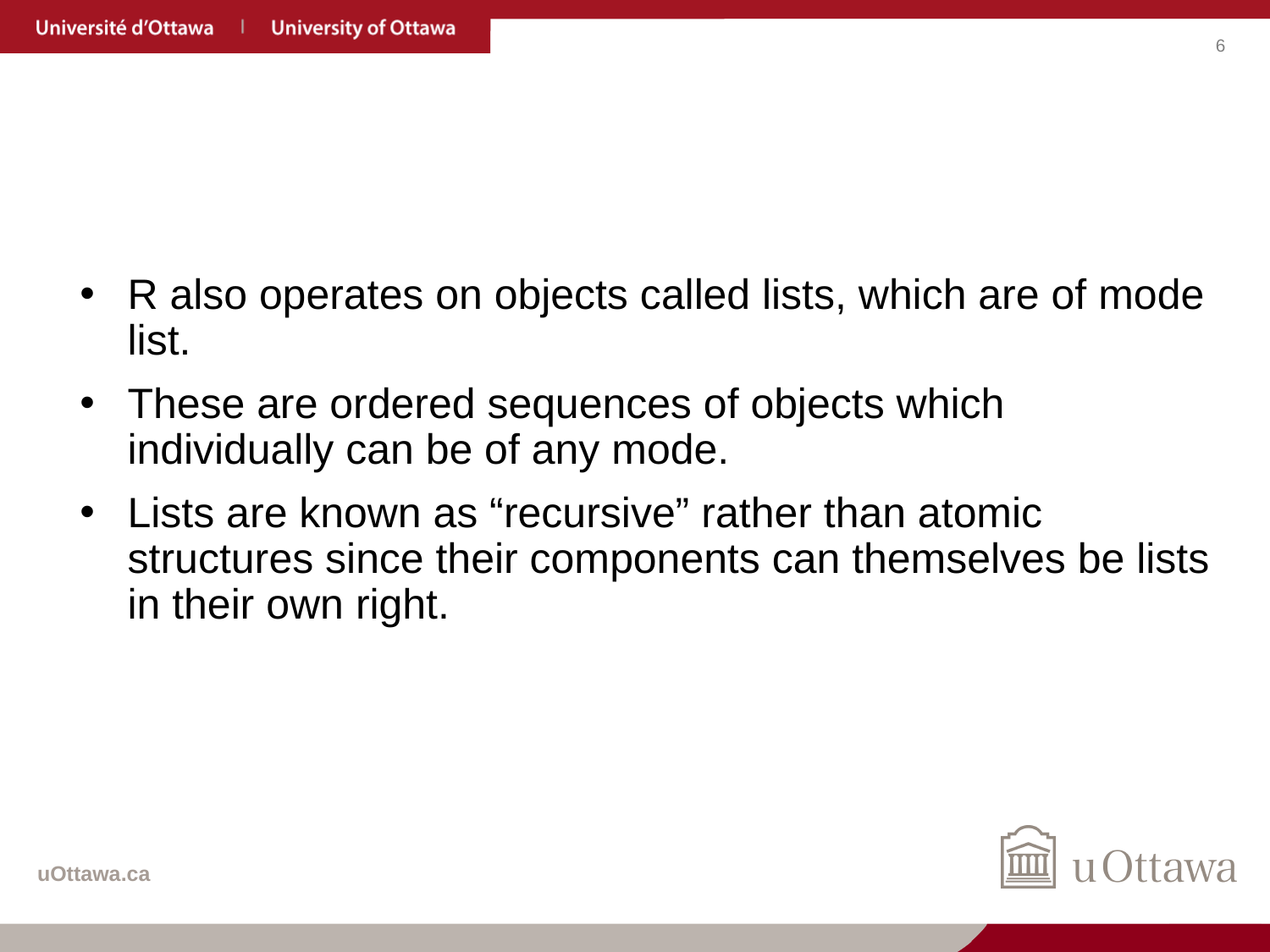

#
R also operates on objects called lists, which are of mode list.
These are ordered sequences of objects which individually can be of any mode.
Lists are known as “recursive” rather than atomic structures since their components can themselves be lists in their own right.